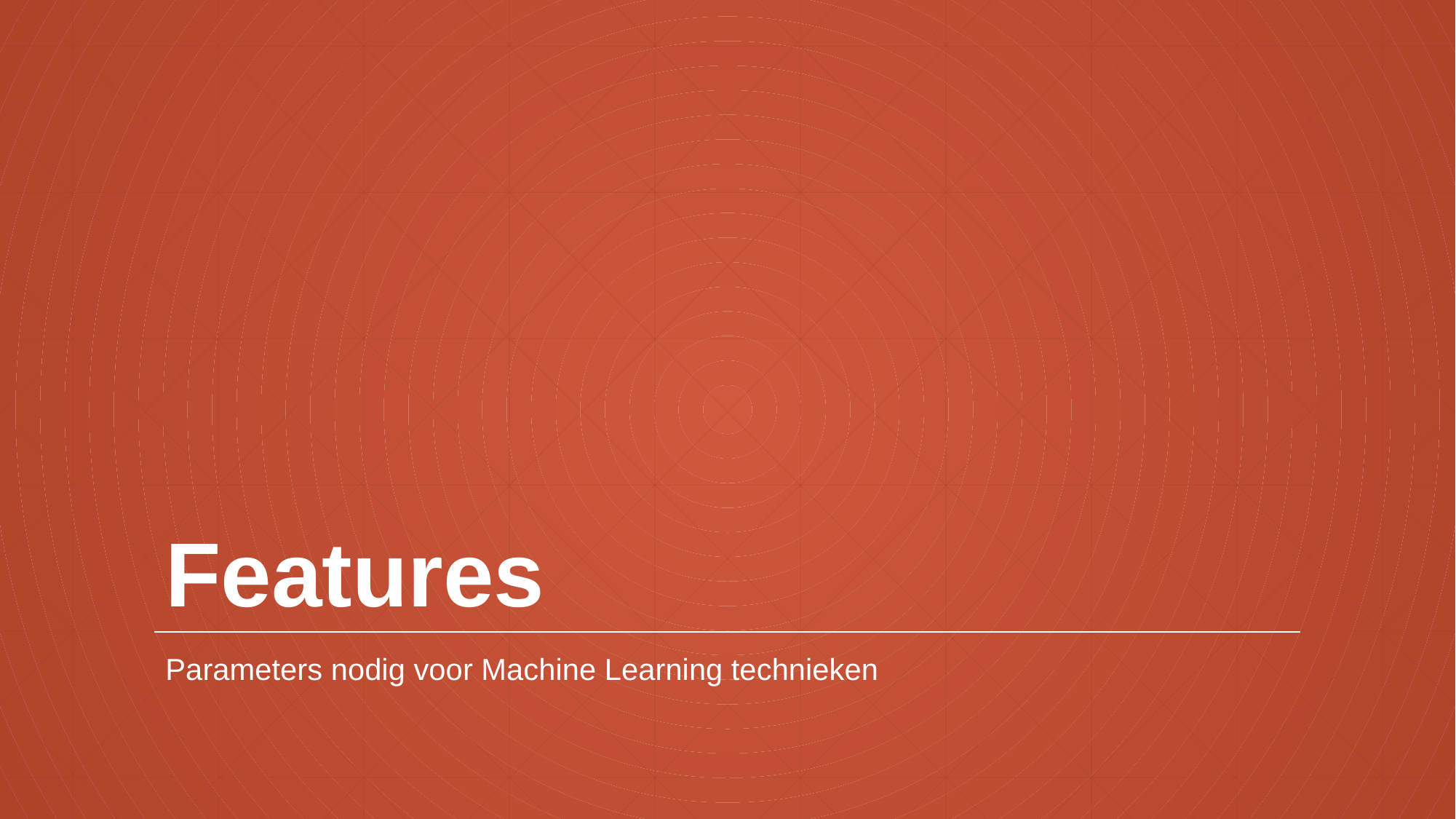

# Features
Parameters nodig voor Machine Learning technieken